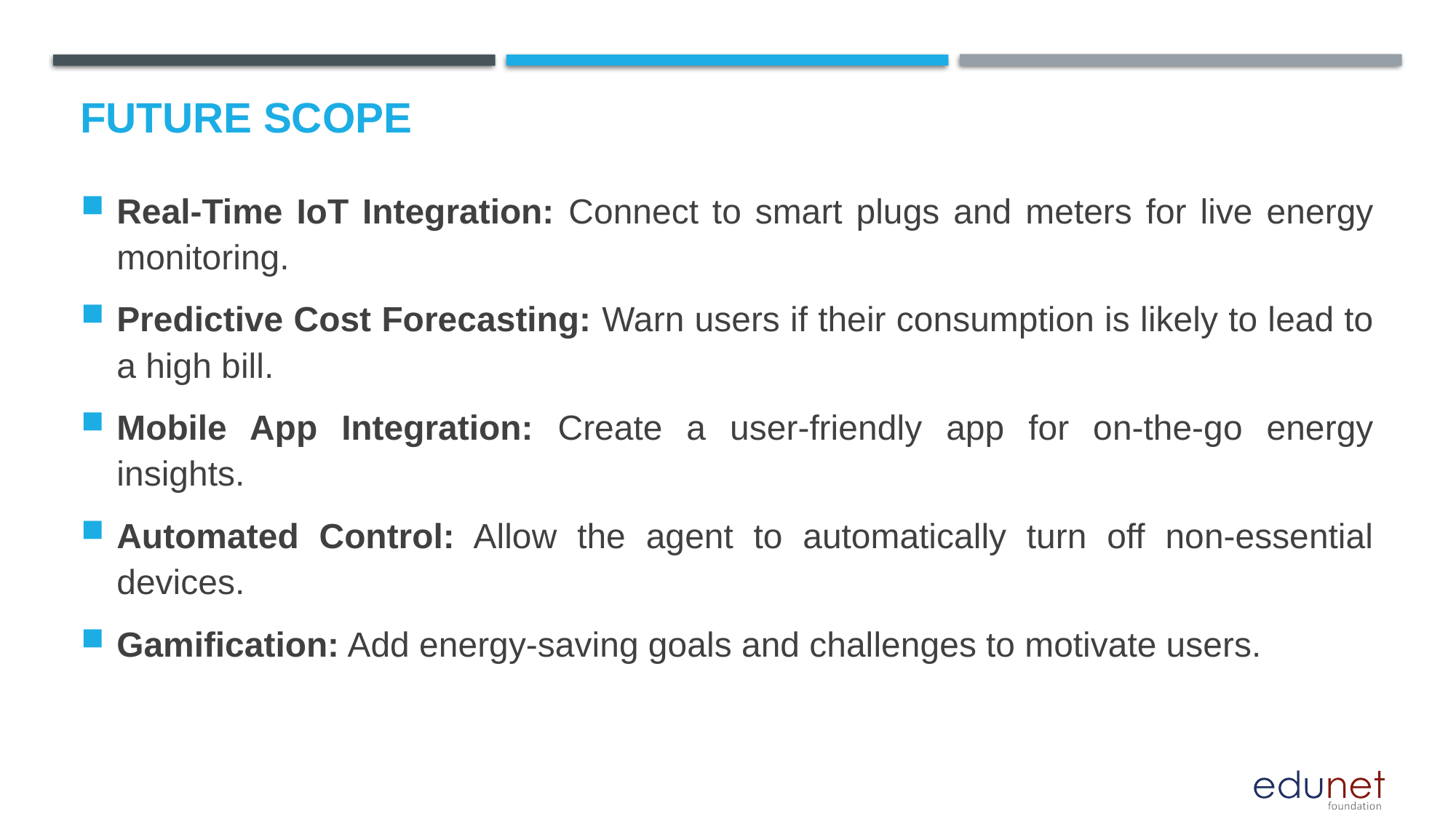

# FUTURE SCOPE
Real-Time IoT Integration: Connect to smart plugs and meters for live energy monitoring.
Predictive Cost Forecasting: Warn users if their consumption is likely to lead to a high bill.
Mobile App Integration: Create a user-friendly app for on-the-go energy insights.
Automated Control: Allow the agent to automatically turn off non-essential devices.
Gamification: Add energy-saving goals and challenges to motivate users.